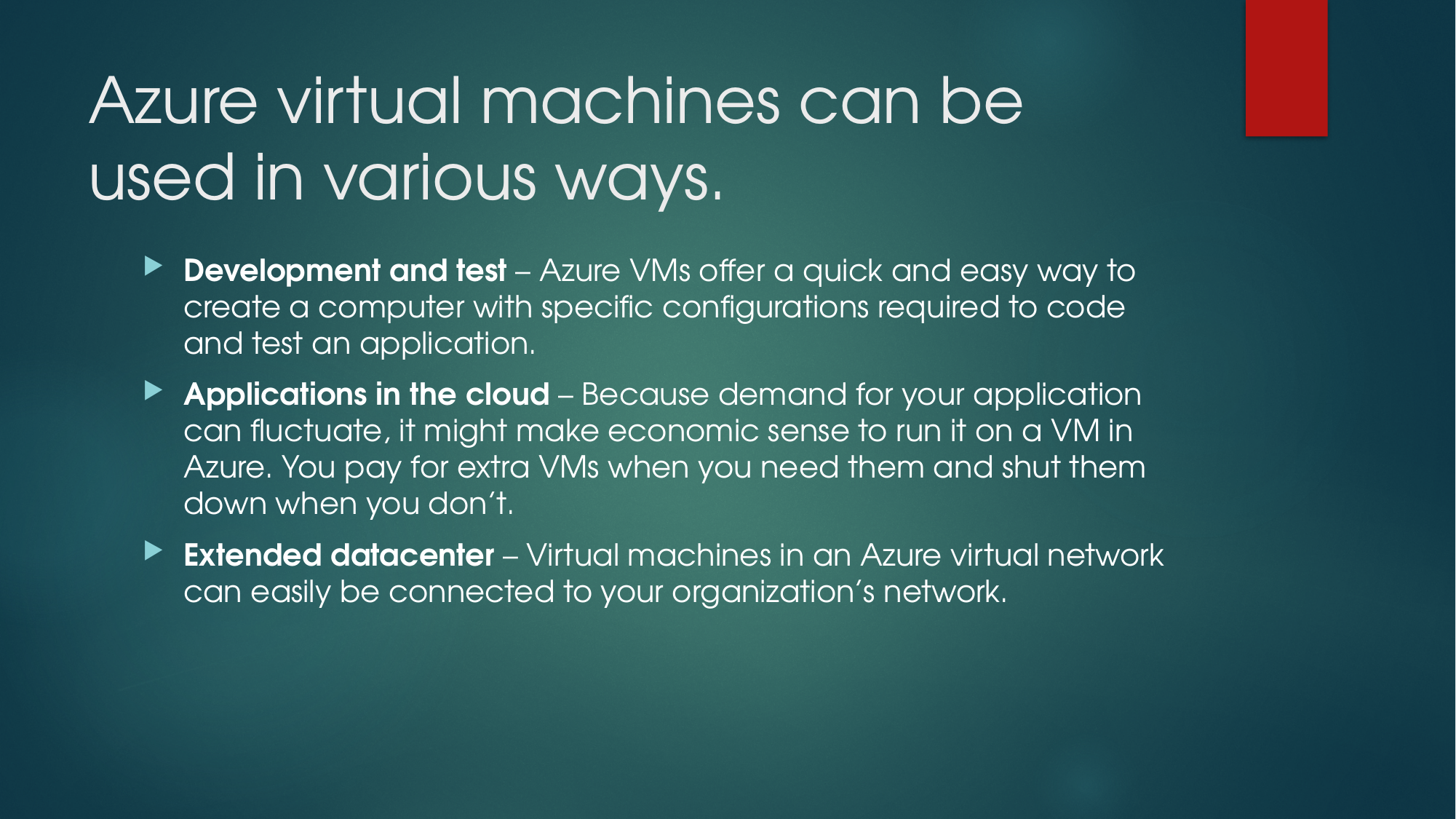

# Azure virtual machines can be used in various ways.
Development and test – Azure VMs offer a quick and easy way to create a computer with specific configurations required to code and test an application.
Applications in the cloud – Because demand for your application can fluctuate, it might make economic sense to run it on a VM in Azure. You pay for extra VMs when you need them and shut them down when you don’t.
Extended datacenter – Virtual machines in an Azure virtual network can easily be connected to your organization’s network.